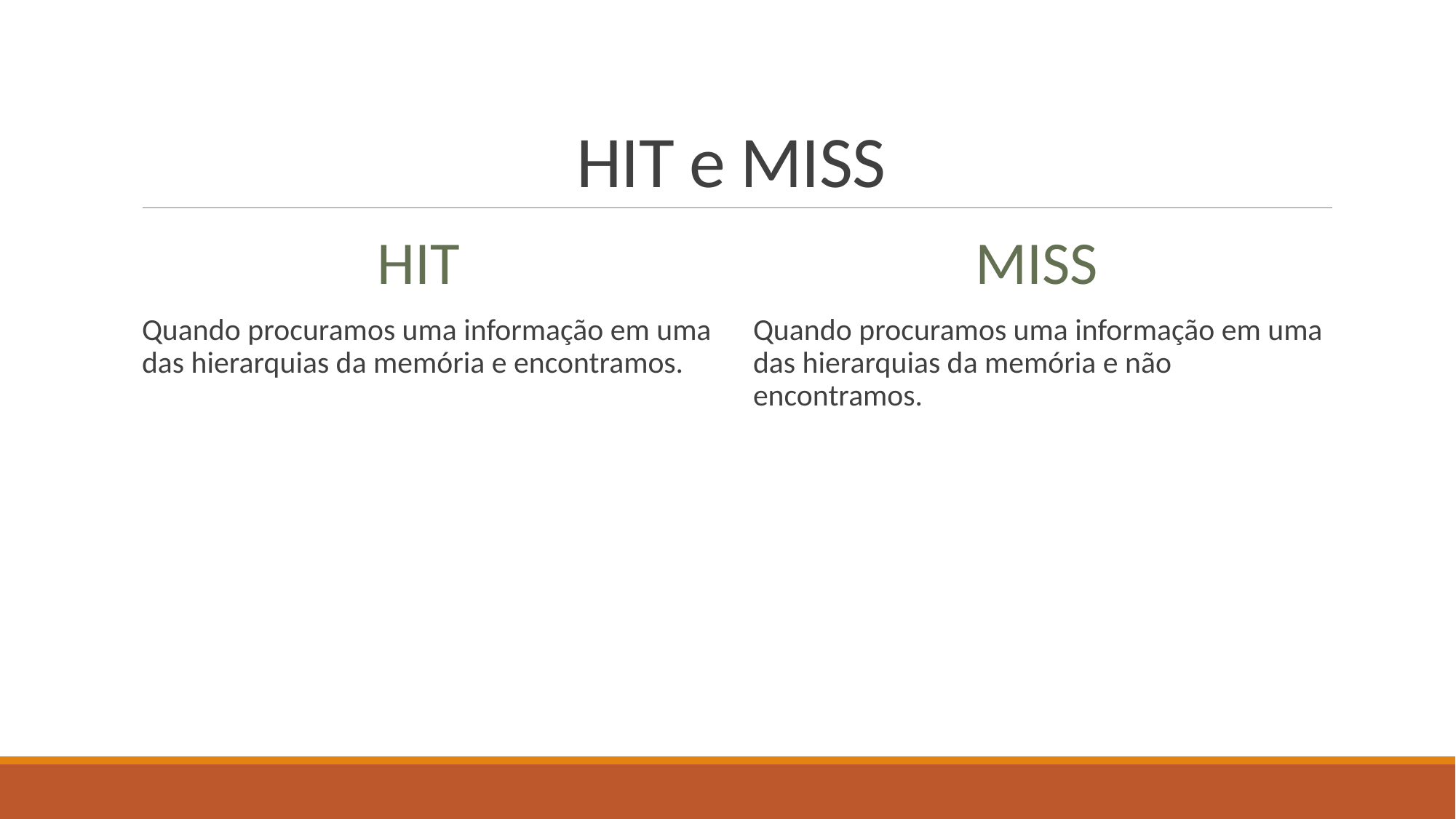

# HIT e MISS
Hit
Miss
Quando procuramos uma informação em uma das hierarquias da memória e encontramos.

Quando procuramos uma informação em uma das hierarquias da memória e não encontramos.